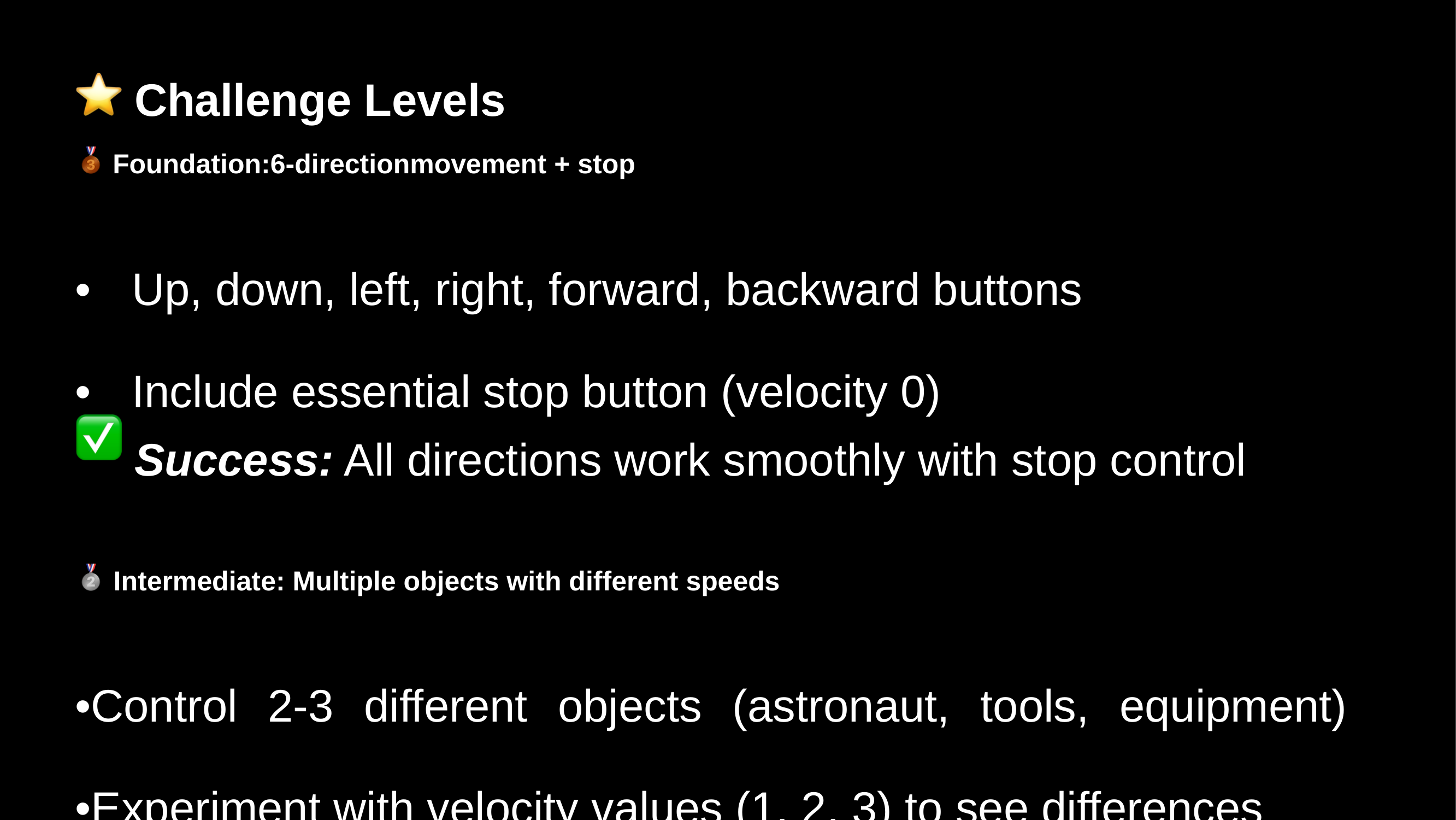

Challenge Levels

Foundation:6-directionmovement + stop

• •
Up, down, left, right, forward, backward buttons Include essential stop button (velocity 0)
 Success: All directions work smoothly with stop control

 Intermediate: Multiple objects with different speeds

•Control 2-3 different objects (astronaut, tools, equipment) •Experiment with velocity values (1, 2, 3) to see differences